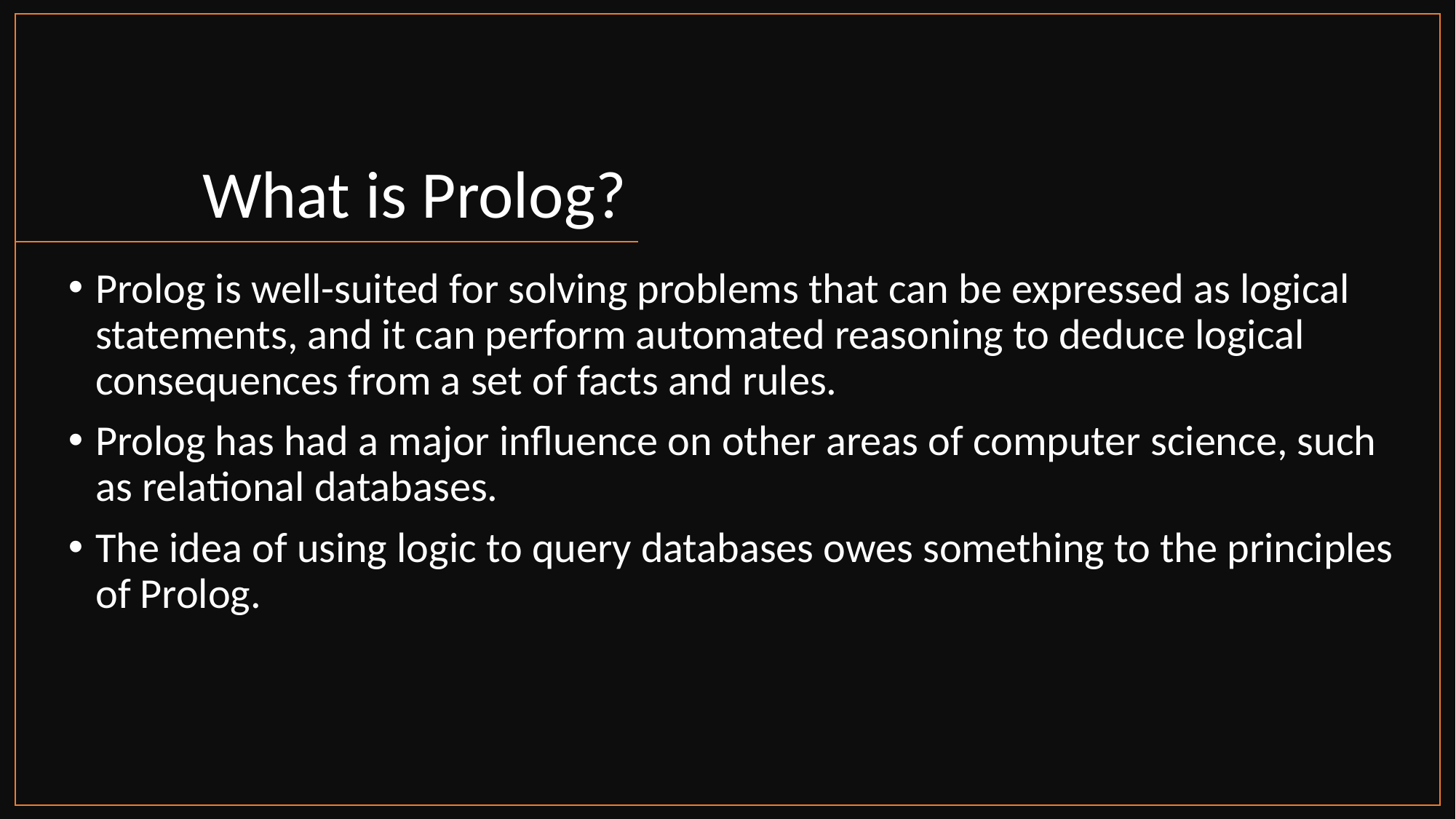

# What is Prolog?
Prolog is well-suited for solving problems that can be expressed as logical statements, and it can perform automated reasoning to deduce logical consequences from a set of facts and rules.
Prolog has had a major influence on other areas of computer science, such as relational databases.
The idea of using logic to query databases owes something to the principles of Prolog.